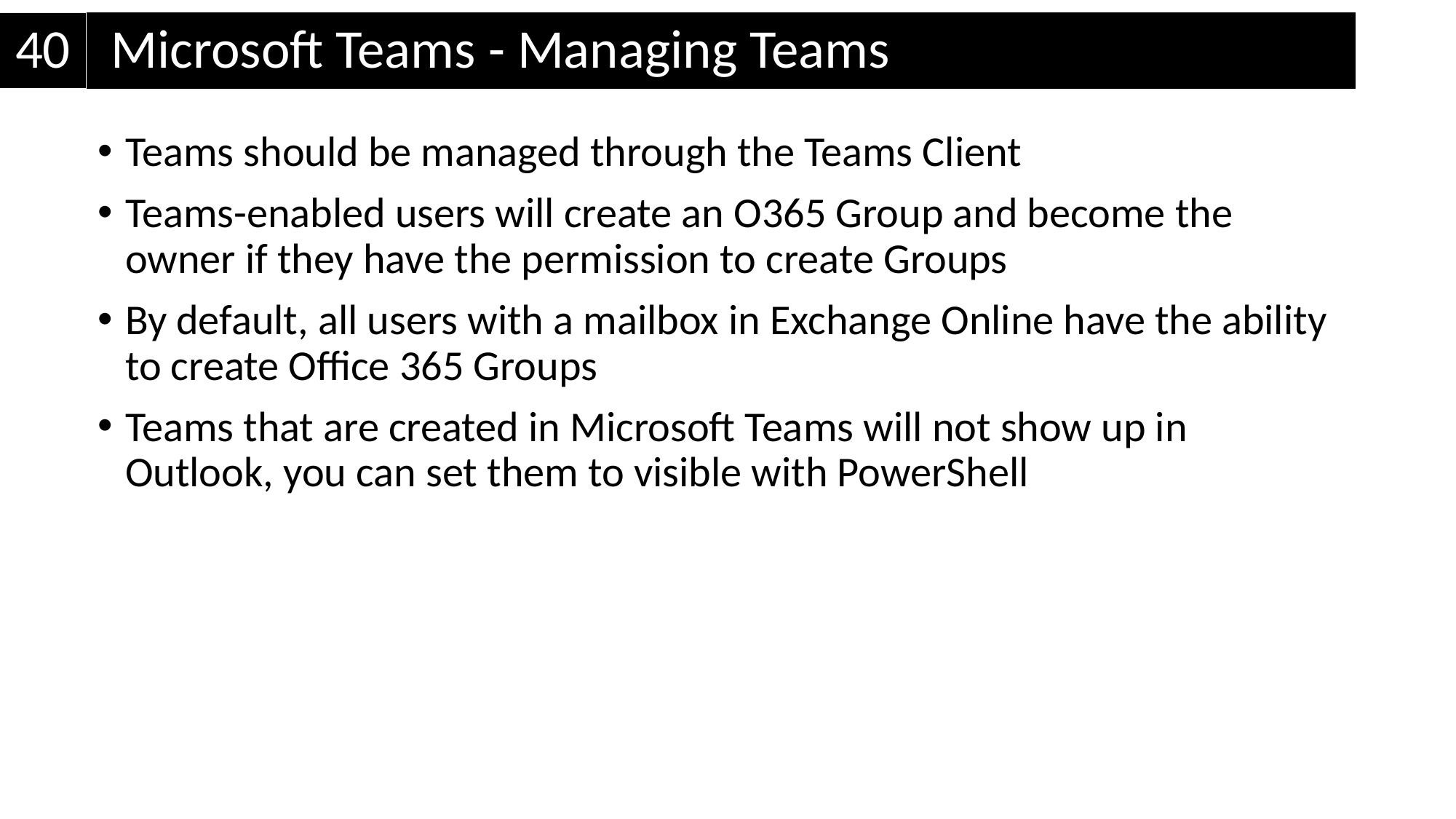

# 40
Microsoft Teams - Managing Teams

Teams should be managed through the Teams Client
Teams-enabled users will create an O365 Group and become the owner if they have the permission to create Groups
By default, all users with a mailbox in Exchange Online have the ability to create Office 365 Groups
Teams that are created in Microsoft Teams will not show up in Outlook, you can set them to visible with PowerShell